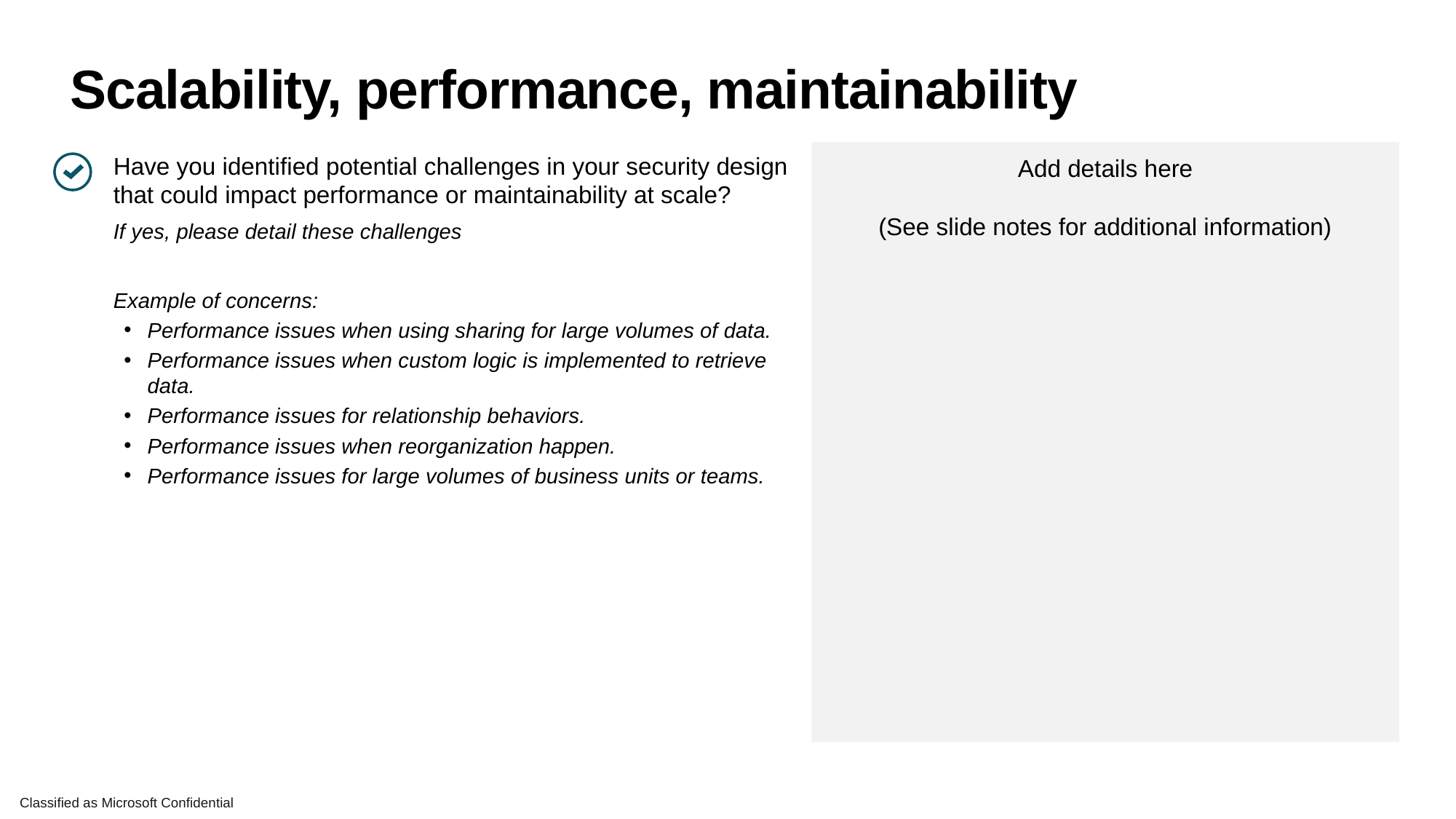

# Scalability, performance, maintainability
Have you identified potential challenges in your security design that could impact performance or maintainability at scale?
If yes, please detail these challenges

Example of concerns:
Performance issues when using sharing for large volumes of data.
Performance issues when custom logic is implemented to retrieve data.
Performance issues for relationship behaviors.
Performance issues when reorganization happen.
Performance issues for large volumes of business units or teams.
Add details here
(See slide notes for additional information)